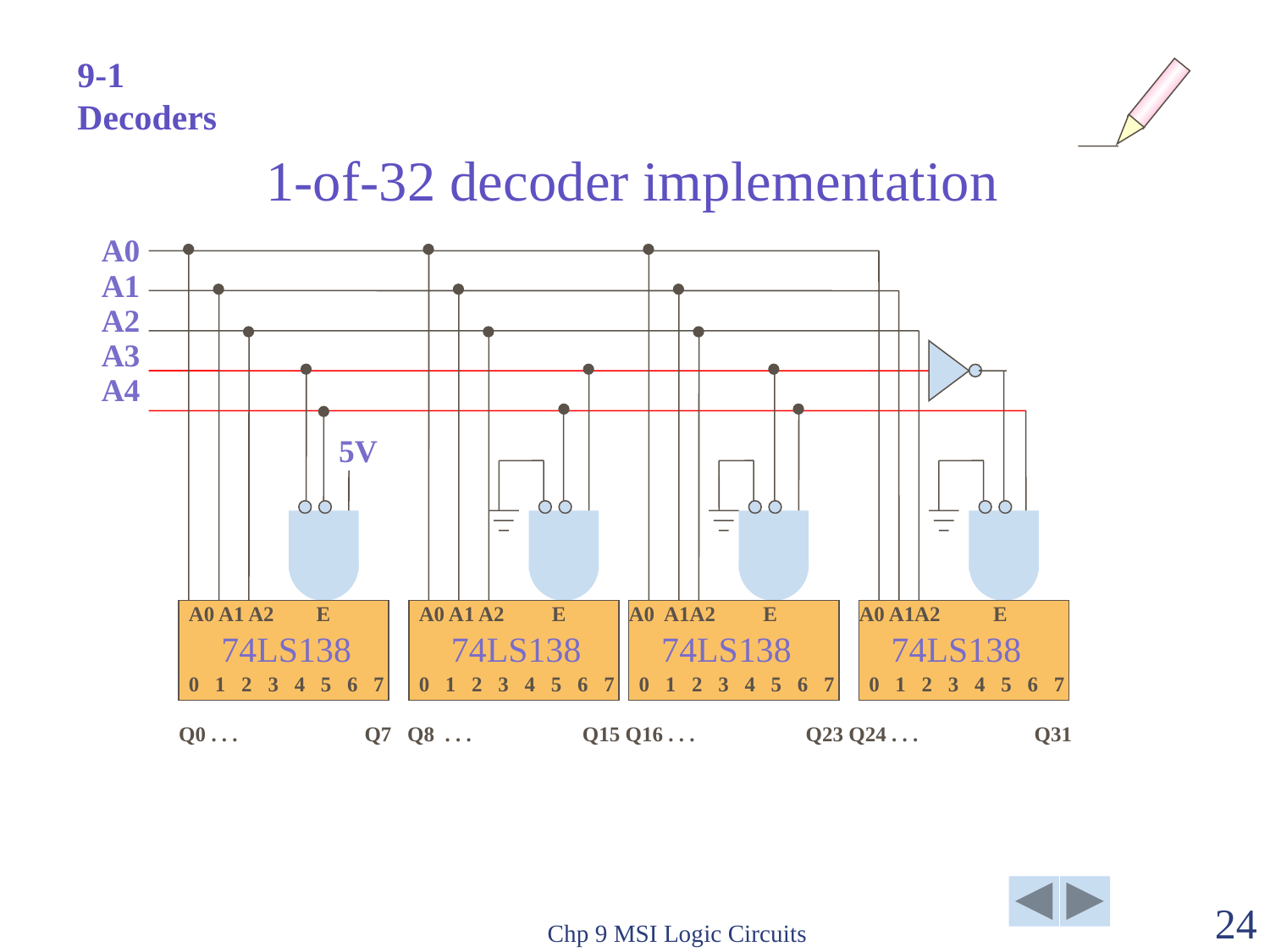

9-1 Decoders

# 1-of-32 decoder implementation
A0
A1
A2
A3
A4

5V

A0 A1 A2        E

A0 A1 A2         E

A0  A1A2         E

A0 A1A2          E
74LS138
74LS138
74LS138
74LS138
0   1   2   3   4   5   6   7
0   1   2   3   4   5   6   7
0   1   2   3   4   5   6   7
0   1   2   3   4   5   6   7
Q0 . . .                        Q7   Q8  . . .                     Q15 Q16 . . .                     Q23 Q24 . . .                      Q31
Chp 9 MSI Logic Circuits
24